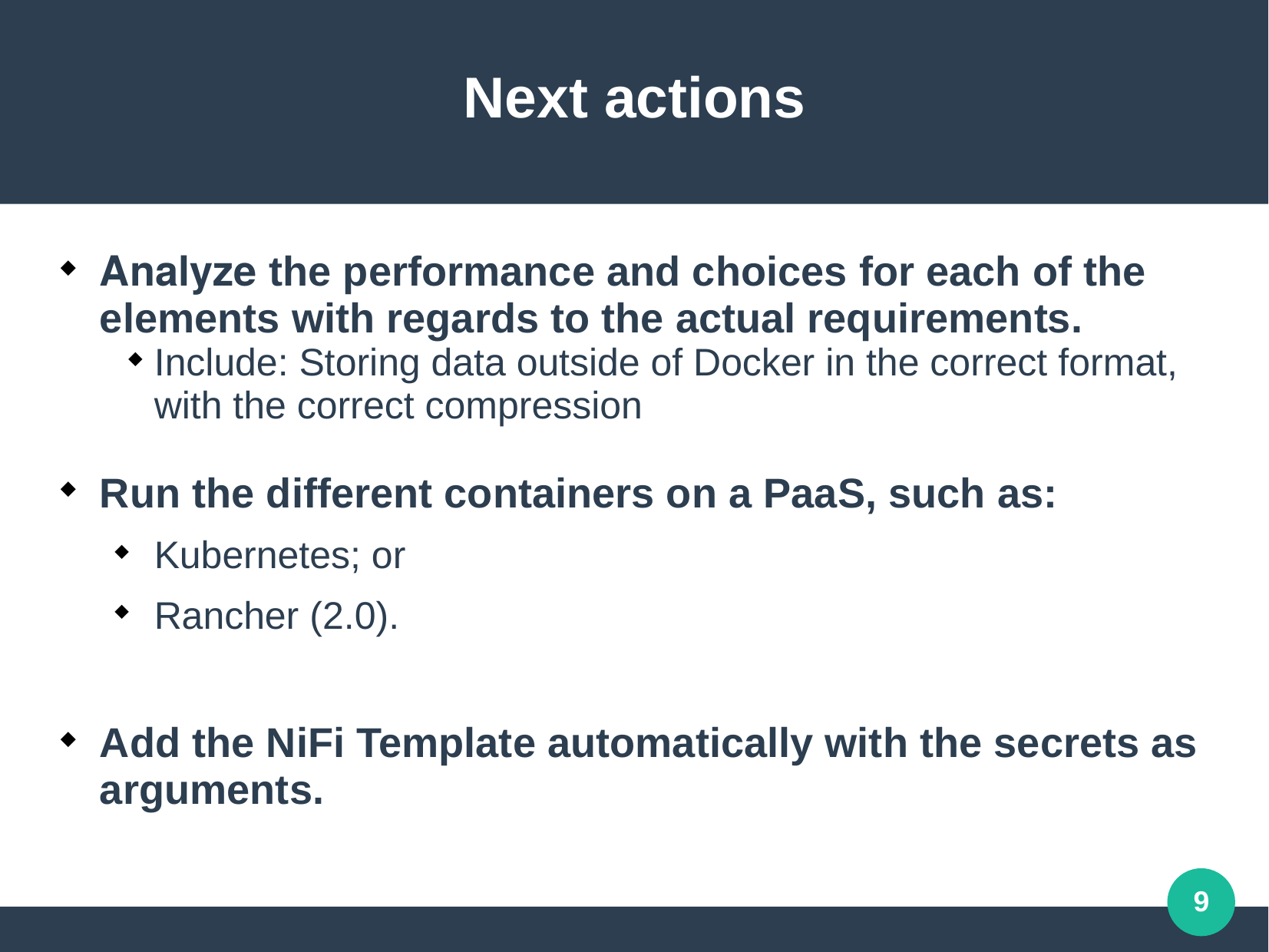

Next actions
Analyze the performance and choices for each of the elements with regards to the actual requirements.
Include: Storing data outside of Docker in the correct format, with the correct compression

Run the different containers on a PaaS, such as:
Kubernetes; or
Rancher (2.0).

Add the NiFi Template automatically with the secrets as arguments.
9